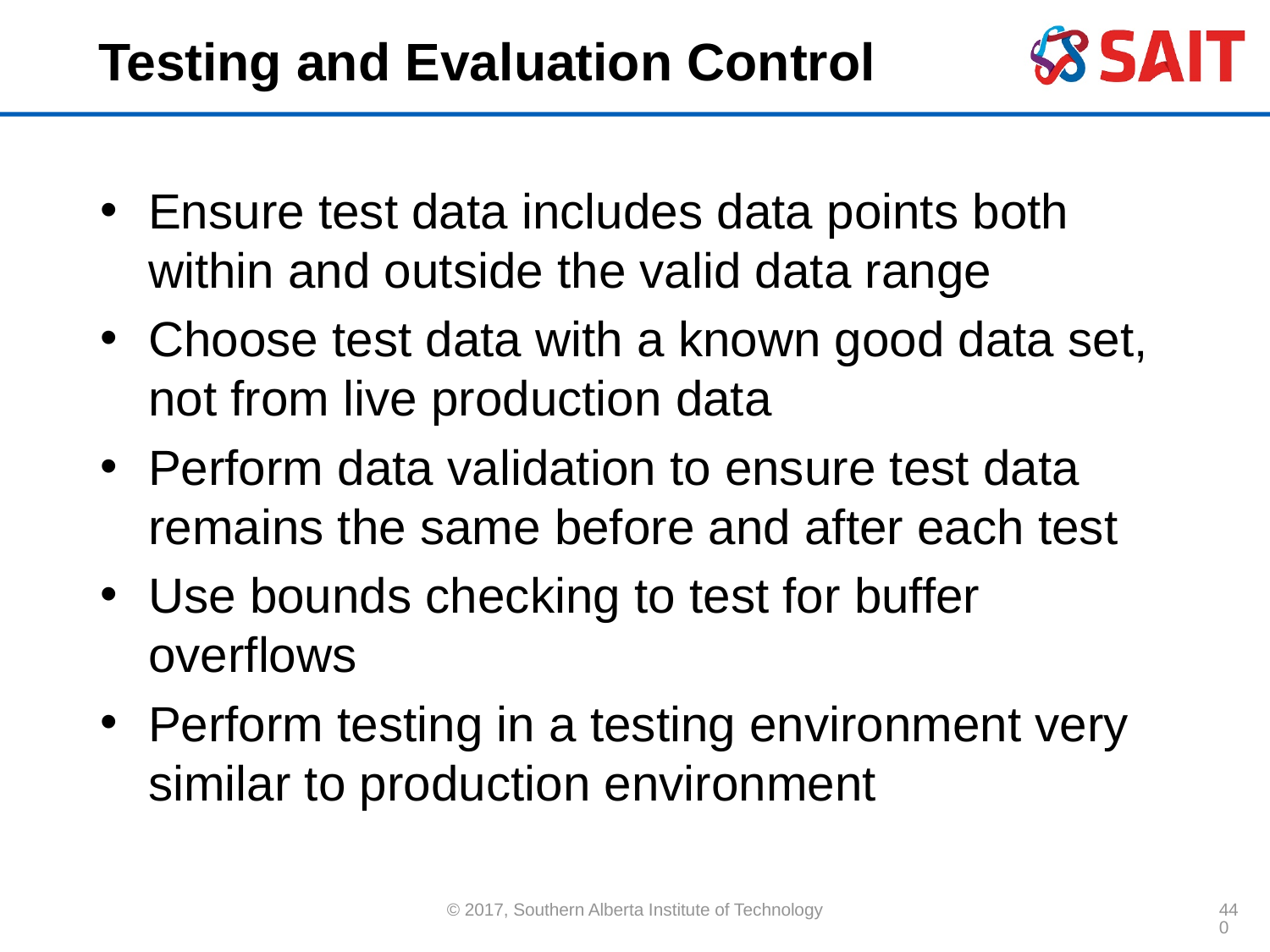

# Testing and Evaluation Control
Ensure test data includes data points both within and outside the valid data range
Choose test data with a known good data set, not from live production data
Perform data validation to ensure test data remains the same before and after each test
Use bounds checking to test for buffer overflows
Perform testing in a testing environment very similar to production environment